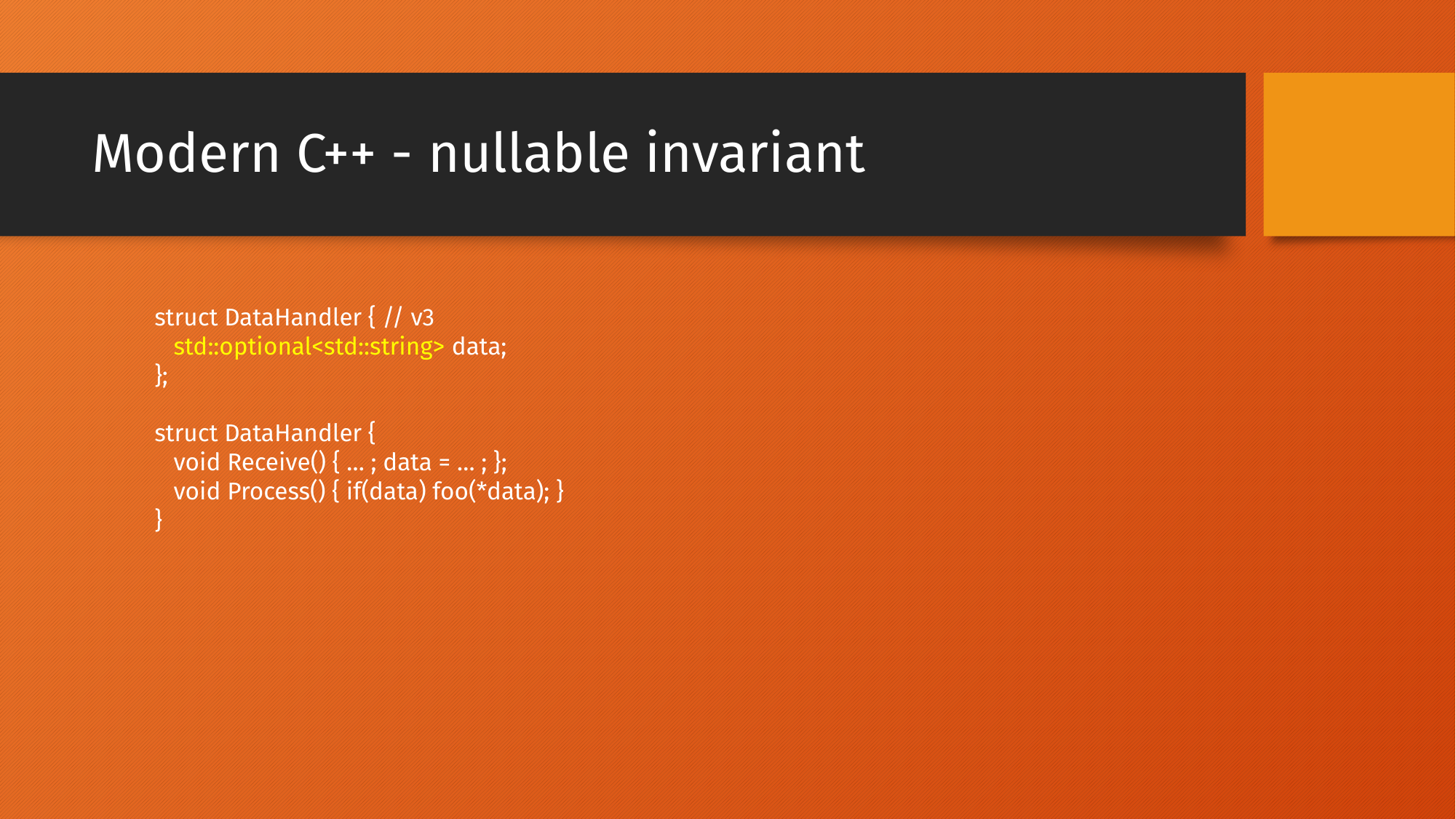

# Modern C++ - nullable invariant
struct DataHandler { // v3
   std::optional<std::string> data;
};

struct DataHandler {
   void Receive() { … ; data = … ; };
   void Process() { if(data) foo(*data); }
}